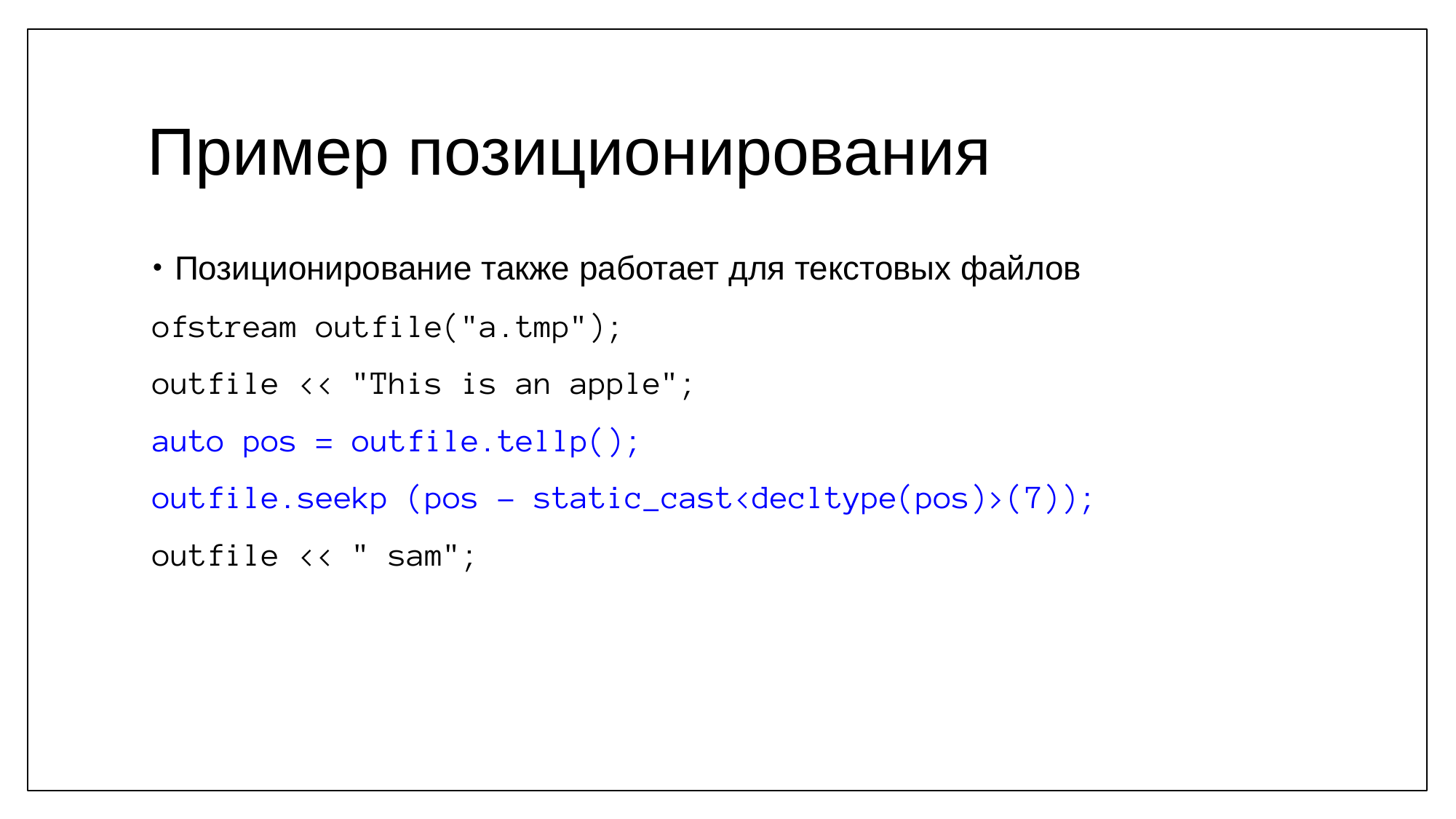

# Пример позиционирования
Позиционирование также работает для текстовых файлов
ofstream outfile("a.tmp");
outfile << "This is an apple";
auto pos = outfile.tellp();
outfile.seekp (pos - static_cast<decltype(pos)>(7));
outfile << " sam";